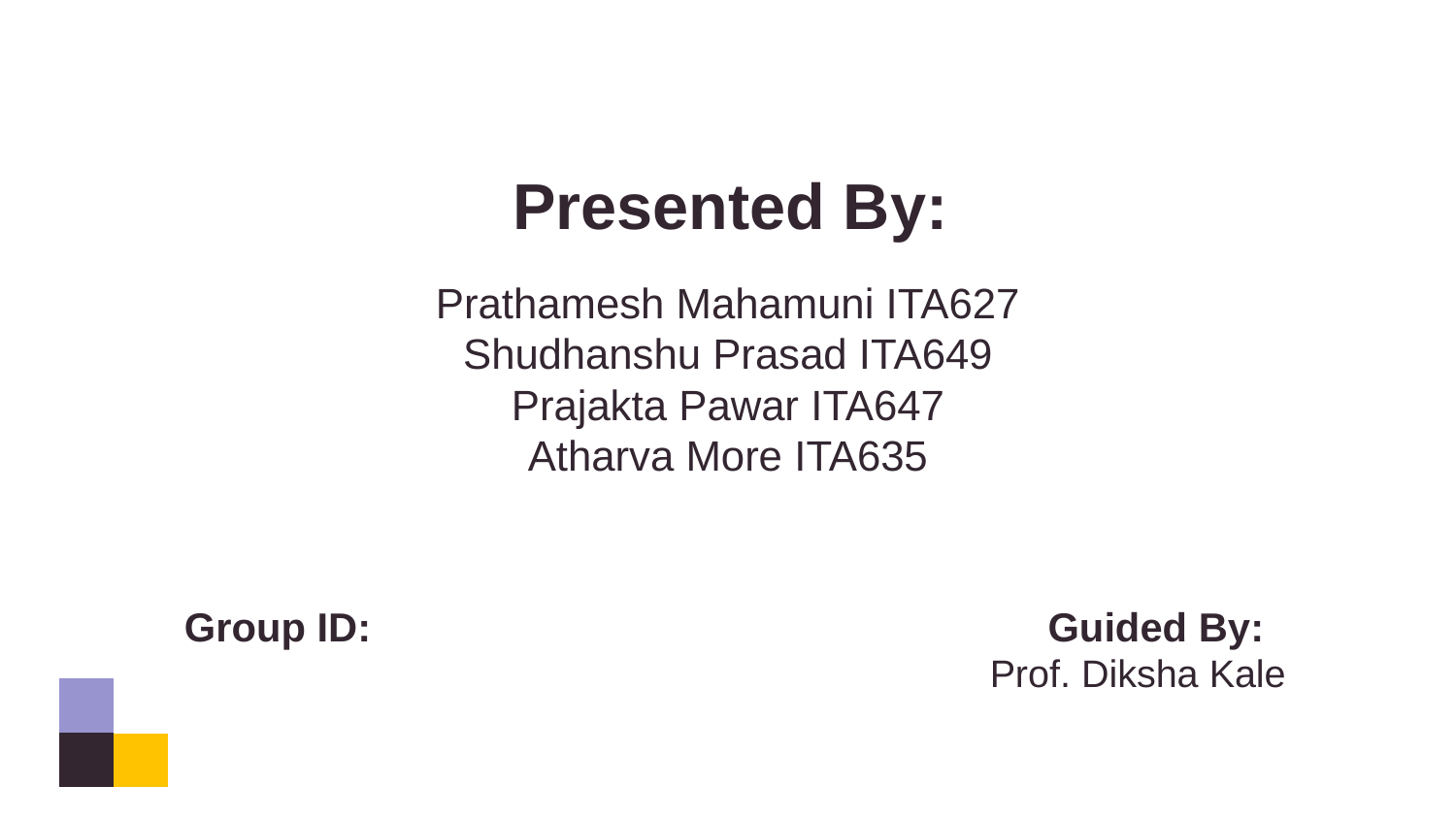

Presented By:
# Prathamesh Mahamuni ITA627
Shudhanshu Prasad ITA649
Prajakta Pawar ITA647
Atharva More ITA635
Group ID:
                          Guided By:
                Prof. Diksha Kale